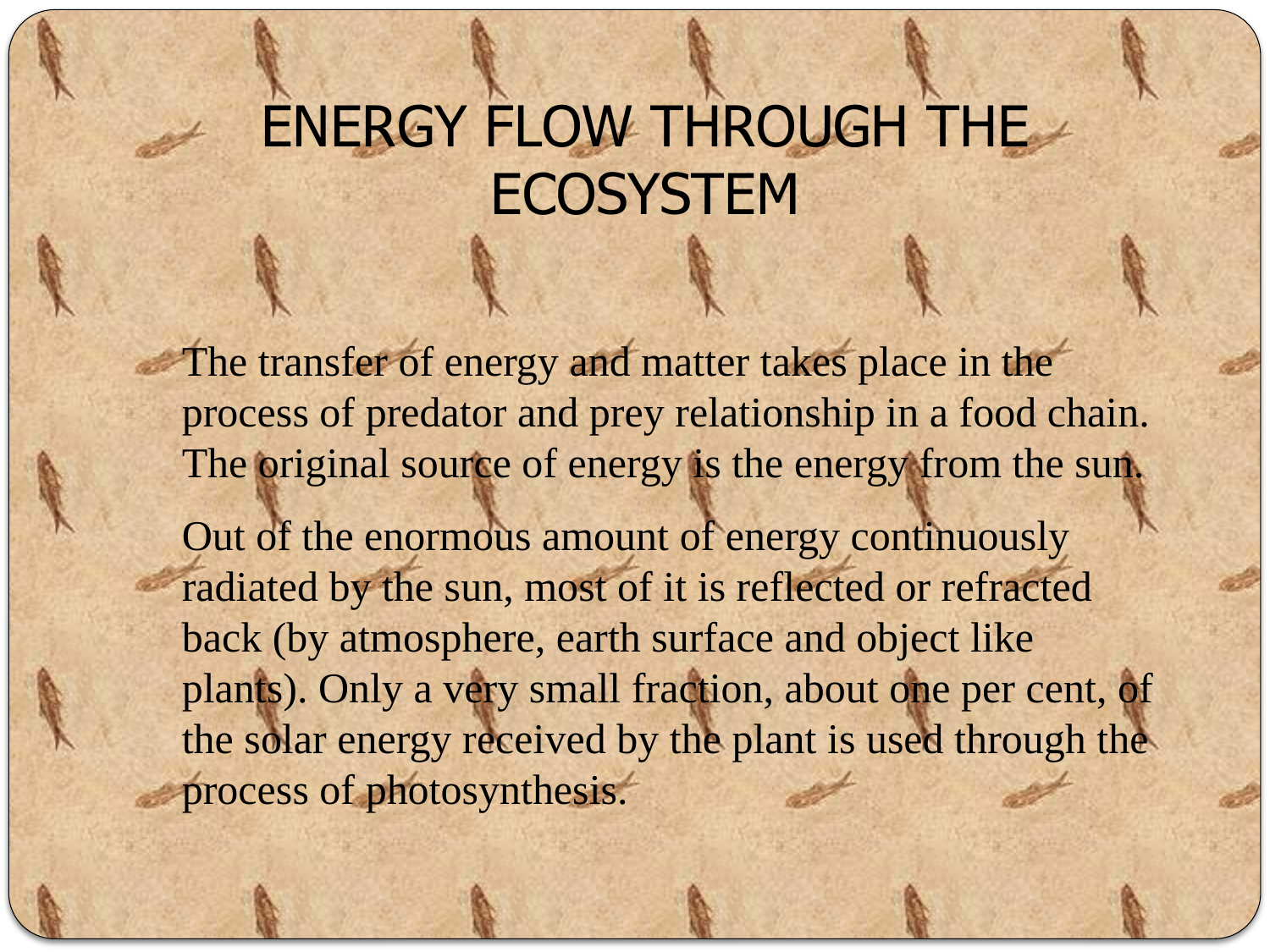

ENERGY FLOW THROUGH THE ECOSYSTEM
The transfer of energy and matter takes place in the process of predator and prey relationship in a food chain. The original source of energy is the energy from the sun.
Out of the enormous amount of energy continuously radiated by the sun, most of it is reflected or refracted back (by atmosphere, earth surface and object like plants). Only a very small fraction, about one per cent, of the solar energy received by the plant is used through the process of photosynthesis.